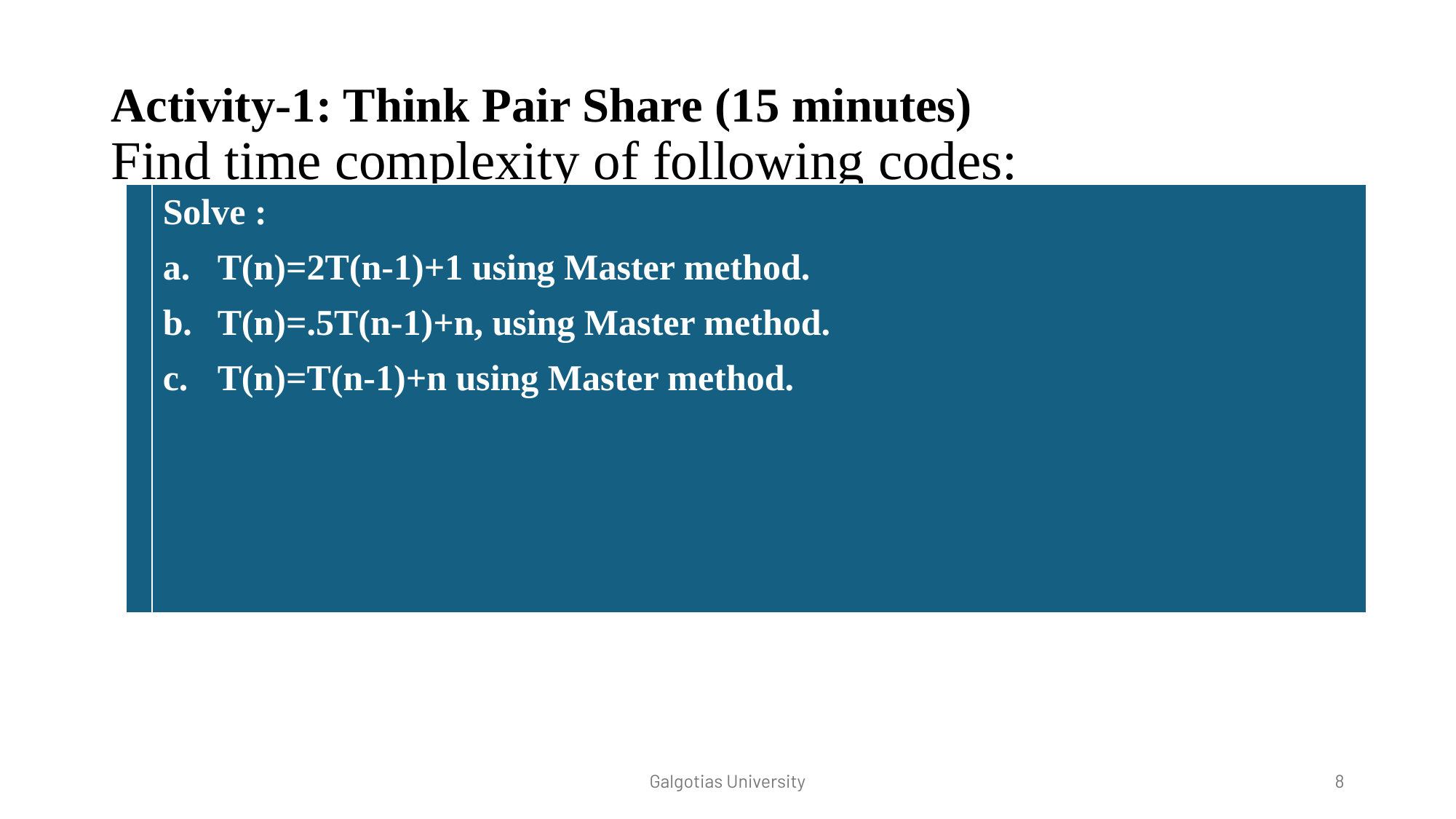

# Activity-1: Think Pair Share (15 minutes)
Find time complexity of following codes:

|  | Solve : T(n)=2T(n-1)+1 using Master method. T(n)=.5T(n-1)+n, using Master method. T(n)=T(n-1)+n using Master method. |
| --- | --- |
Galgotias University
8